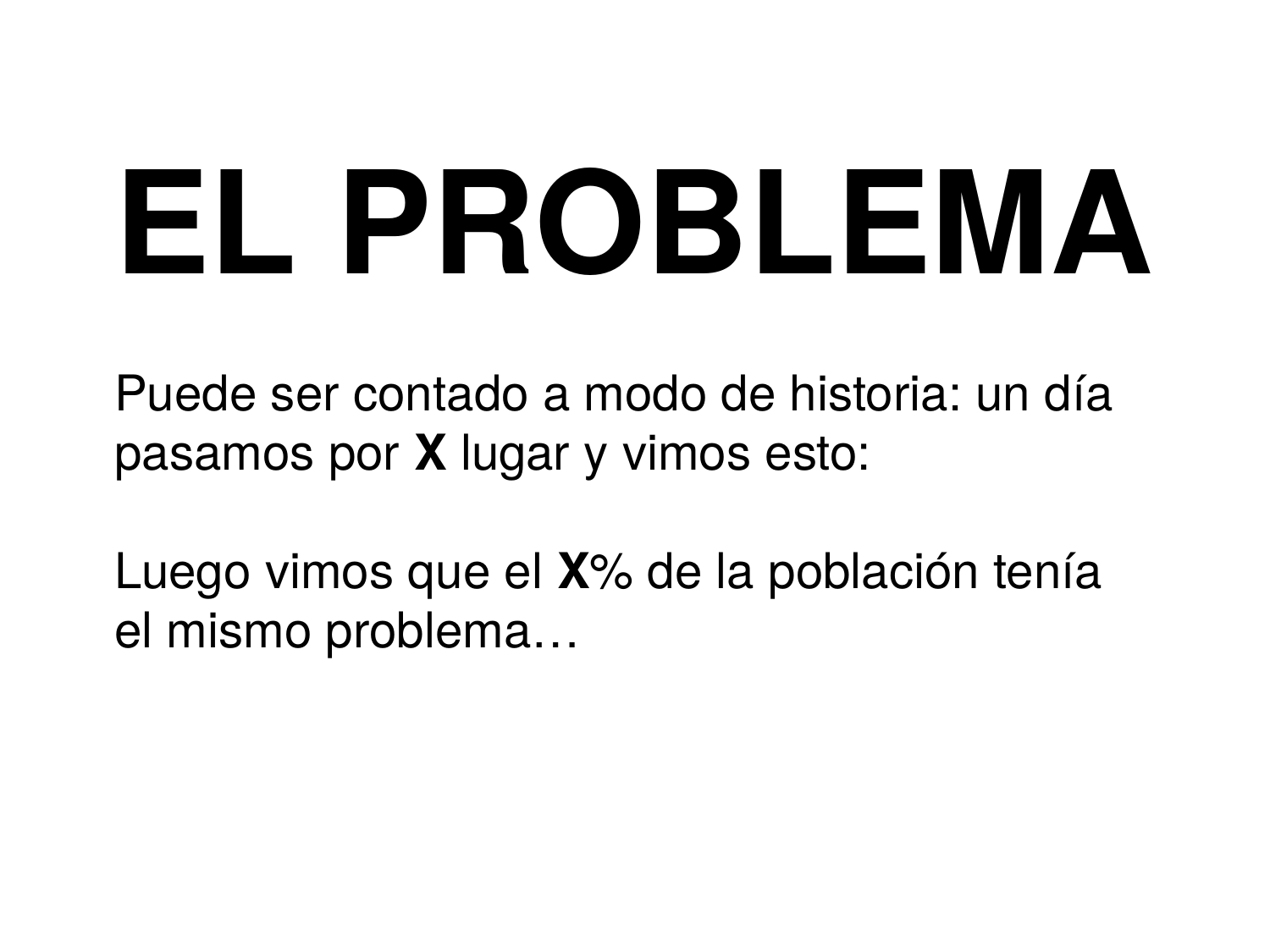

EL PROBLEMA

Puede ser contado a modo de historia: un día pasamos por X lugar y vimos esto:

Luego vimos que el X% de la población tenía el mismo problema…